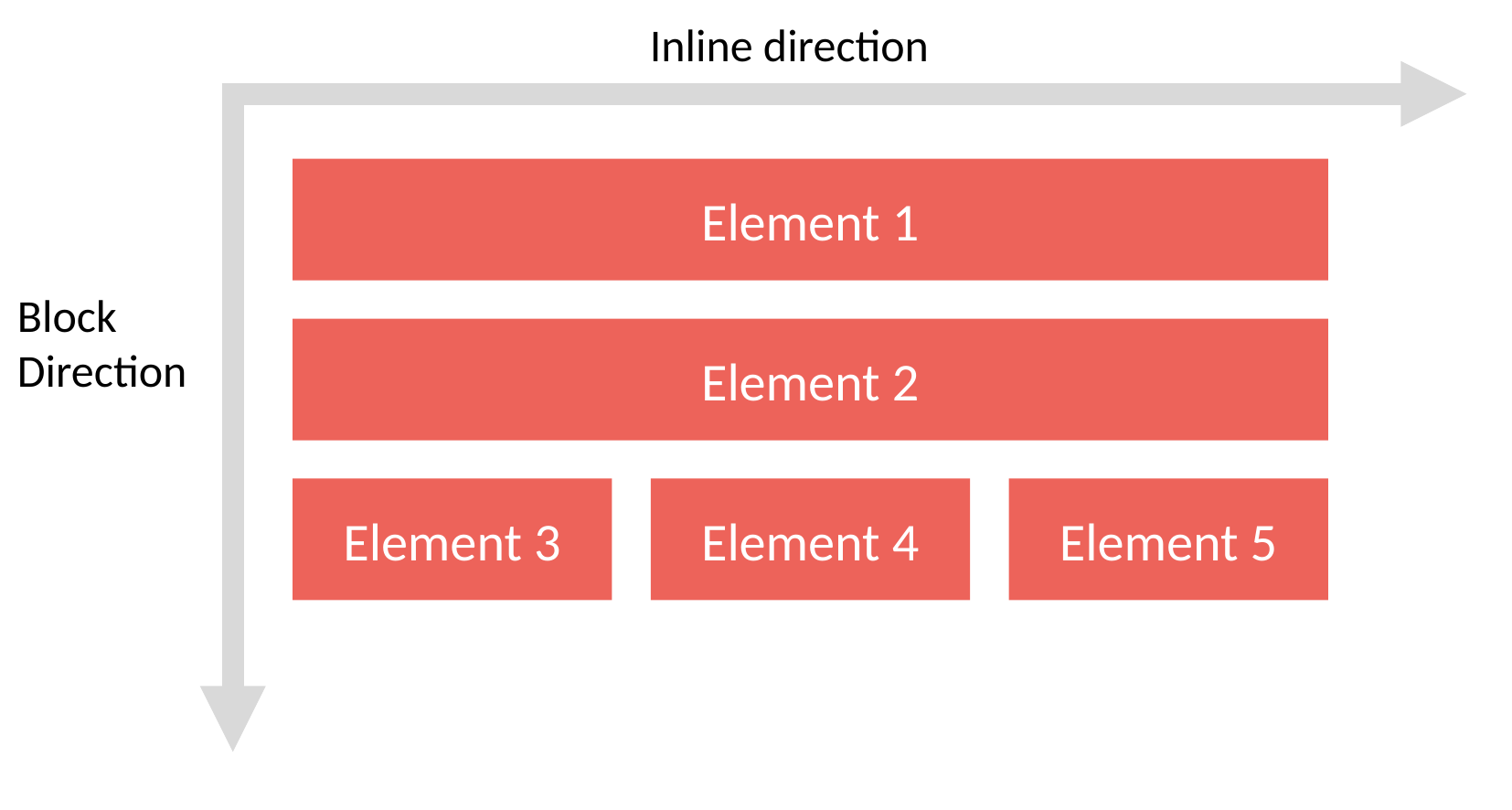

Inline direction
Element 1
Block
Direction
Element 2
Element 3
Element 4
Element 5